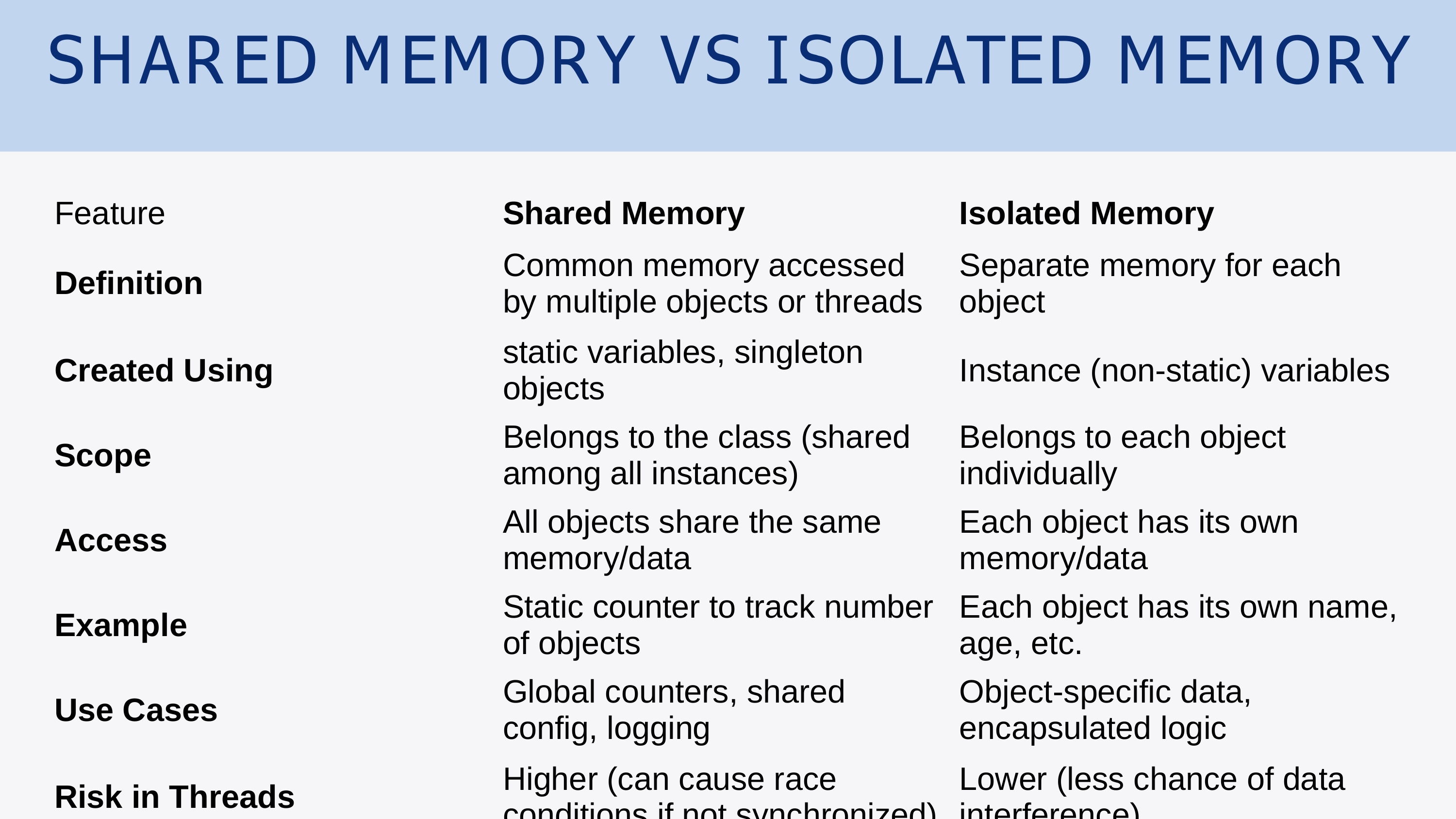

SHARED MEMORY VS ISOLATED MEMORY
| Feature | Shared Memory | Isolated Memory |
| --- | --- | --- |
| Definition | Common memory accessed by multiple objects or threads | Separate memory for each object |
| Created Using | static variables, singleton objects | Instance (non-static) variables |
| Scope | Belongs to the class (shared among all instances) | Belongs to each object individually |
| Access | All objects share the same memory/data | Each object has its own memory/data |
| Example | Static counter to track number of objects | Each object has its own name, age, etc. |
| Use Cases | Global counters, shared config, logging | Object-specific data, encapsulated logic |
| Risk in Threads | Higher (can cause race conditions if not synchronized) | Lower (less chance of data interference) |